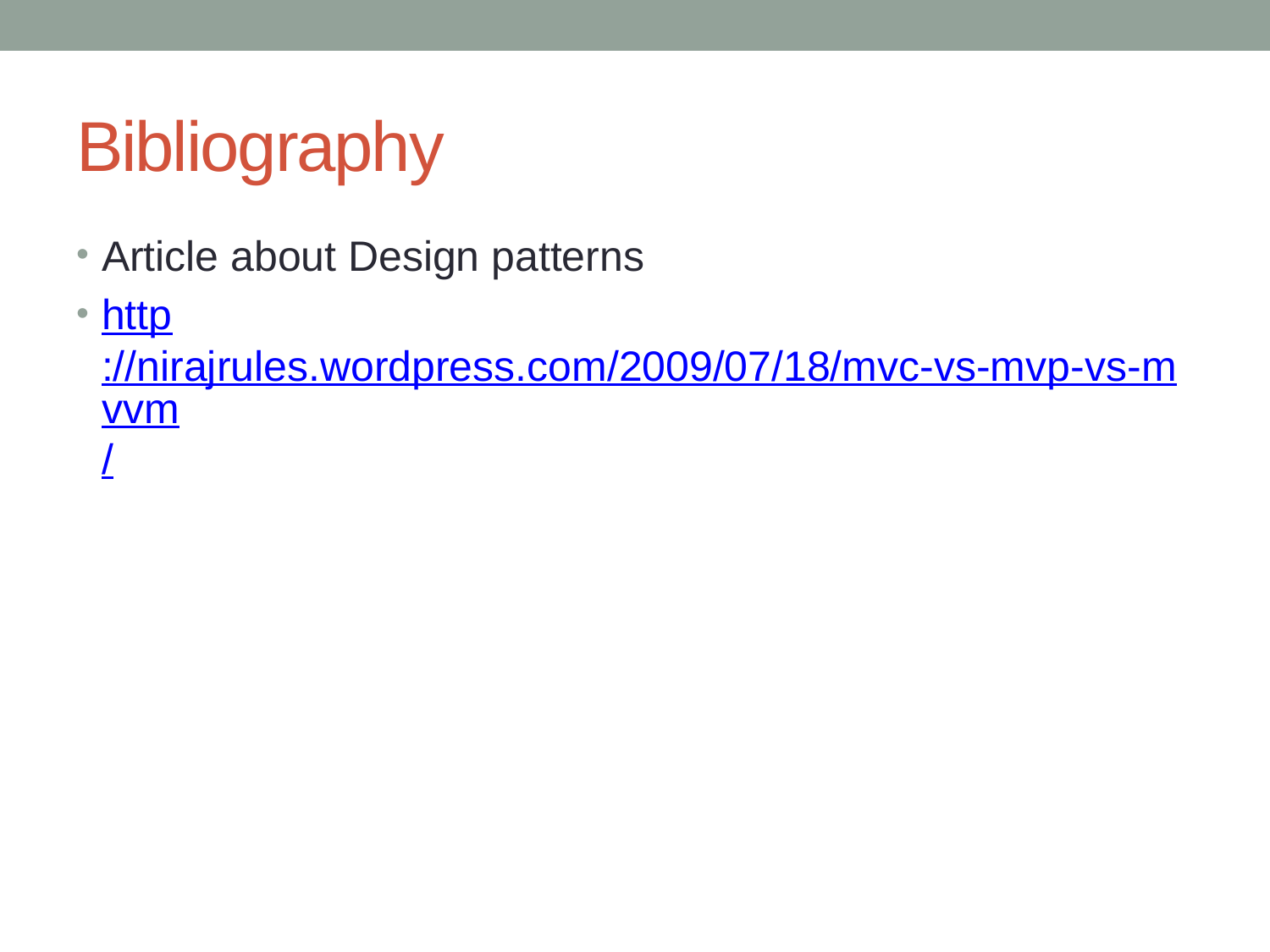

# Bibliography
Article about Design patterns
http://nirajrules.wordpress.com/2009/07/18/mvc-vs-mvp-vs-mvvm/